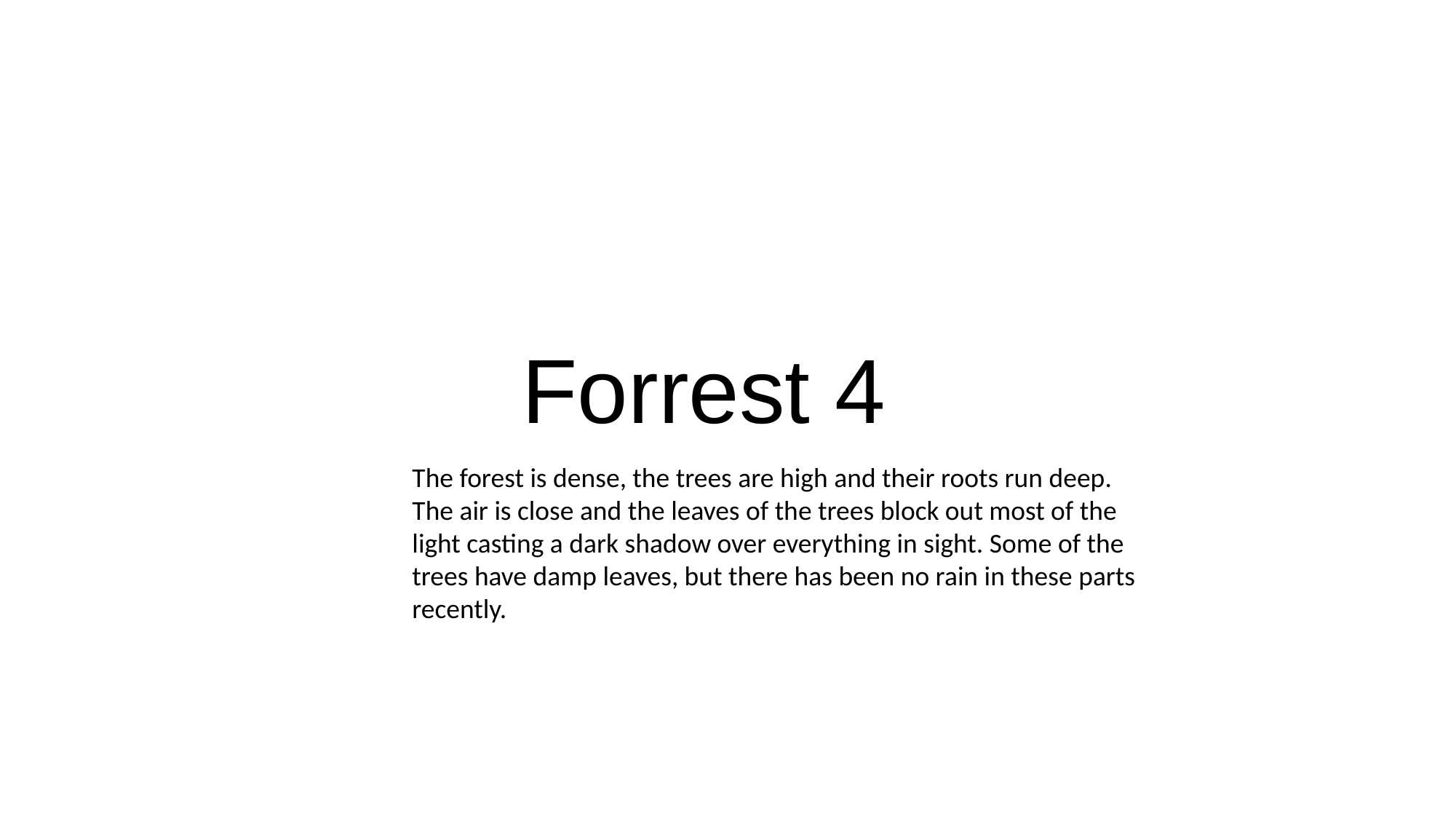

Forrest 4
The forest is dense, the trees are high and their roots run deep. The air is close and the leaves of the trees block out most of the light casting a dark shadow over everything in sight. Some of the trees have damp leaves, but there has been no rain in these parts recently.